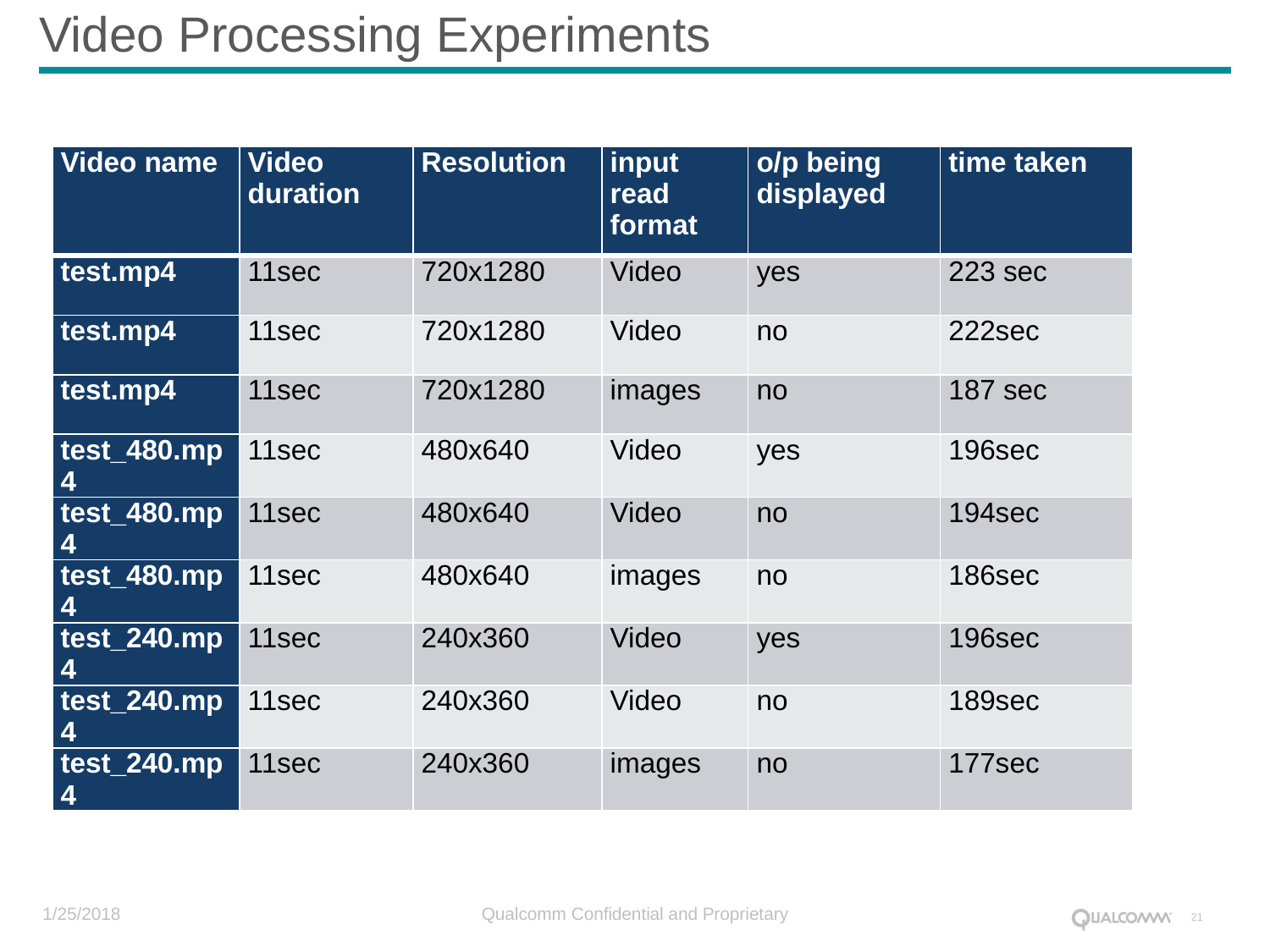

# Video Processing Experiments
| Video name | Video duration | Resolution | input read format | o/p being displayed | time taken |
| --- | --- | --- | --- | --- | --- |
| test.mp4 | 11sec | 720x1280 | Video | yes | 223 sec |
| test.mp4 | 11sec | 720x1280 | Video | no | 222sec |
| test.mp4 | 11sec | 720x1280 | images | no | 187 sec |
| test\_480.mp4 | 11sec | 480x640 | Video | yes | 196sec |
| test\_480.mp4 | 11sec | 480x640 | Video | no | 194sec |
| test\_480.mp4 | 11sec | 480x640 | images | no | 186sec |
| test\_240.mp4 | 11sec | 240x360 | Video | yes | 196sec |
| test\_240.mp4 | 11sec | 240x360 | Video | no | 189sec |
| test\_240.mp4 | 11sec | 240x360 | images | no | 177sec |